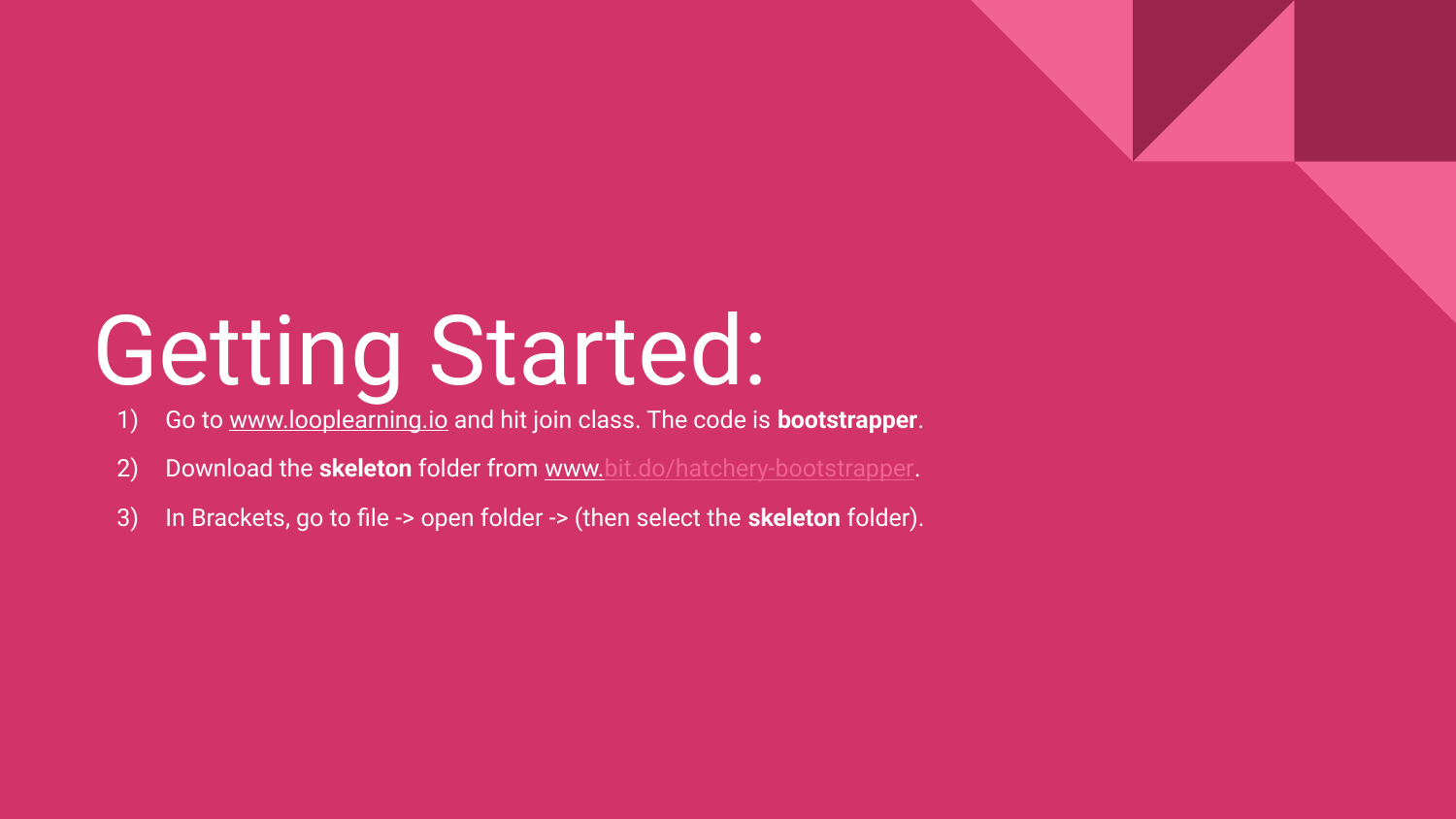

# Getting Started:
Go to www.looplearning.io and hit join class. The code is bootstrapper.
Download the skeleton folder from www.bit.do/hatchery-bootstrapper.
In Brackets, go to file -> open folder -> (then select the skeleton folder).